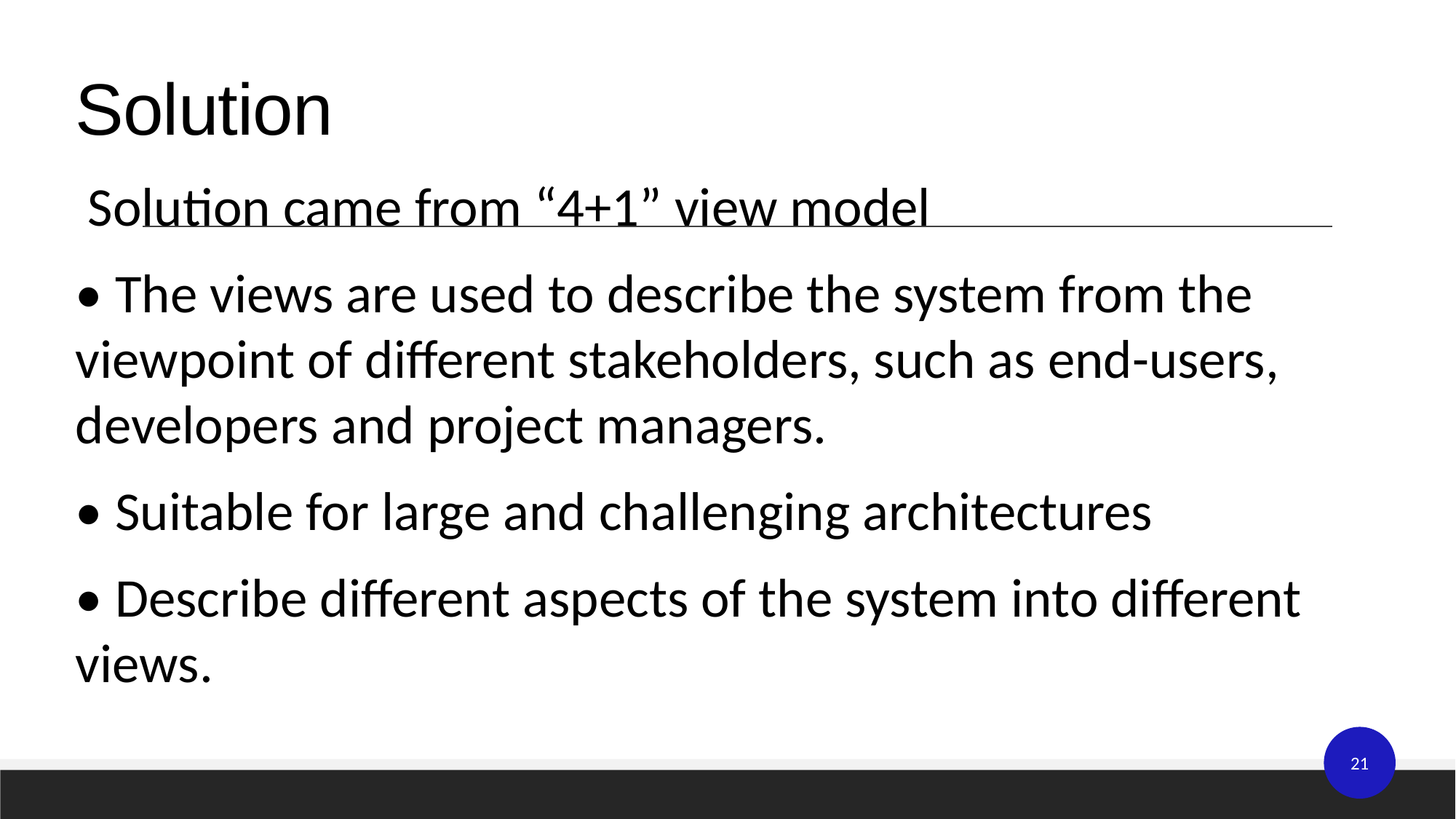

# Solution
Solution came from “4+1” view model
• The views are used to describe the system from the viewpoint of different stakeholders, such as end-users, developers and project managers.
• Suitable for large and challenging architectures
• Describe different aspects of the system into different views.